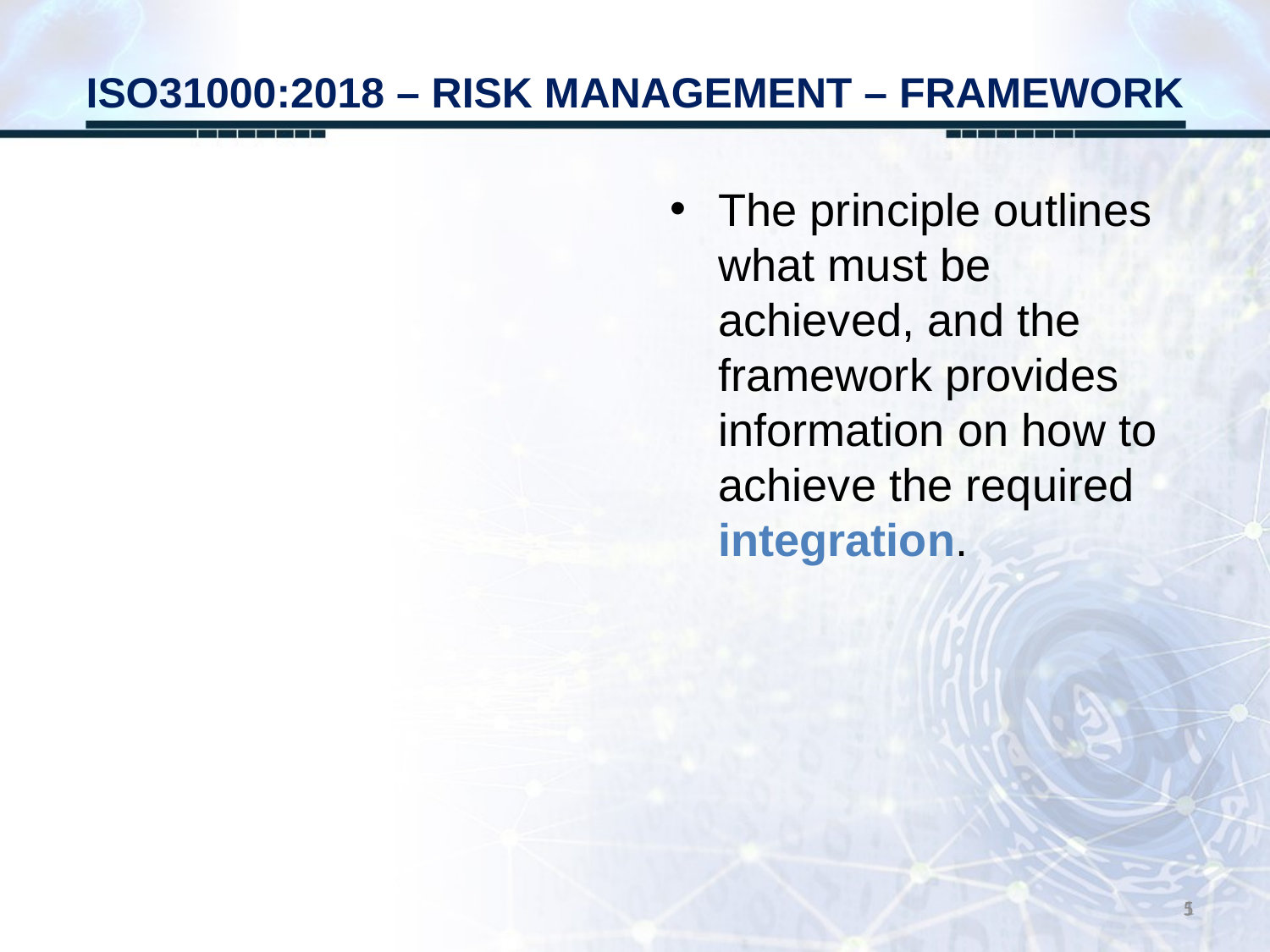

# ISO31000:2018 – RISK MANAGEMENT – FRAMEWORK
The principle outlines what must be achieved, and the framework provides information on how to achieve the required integration.
5